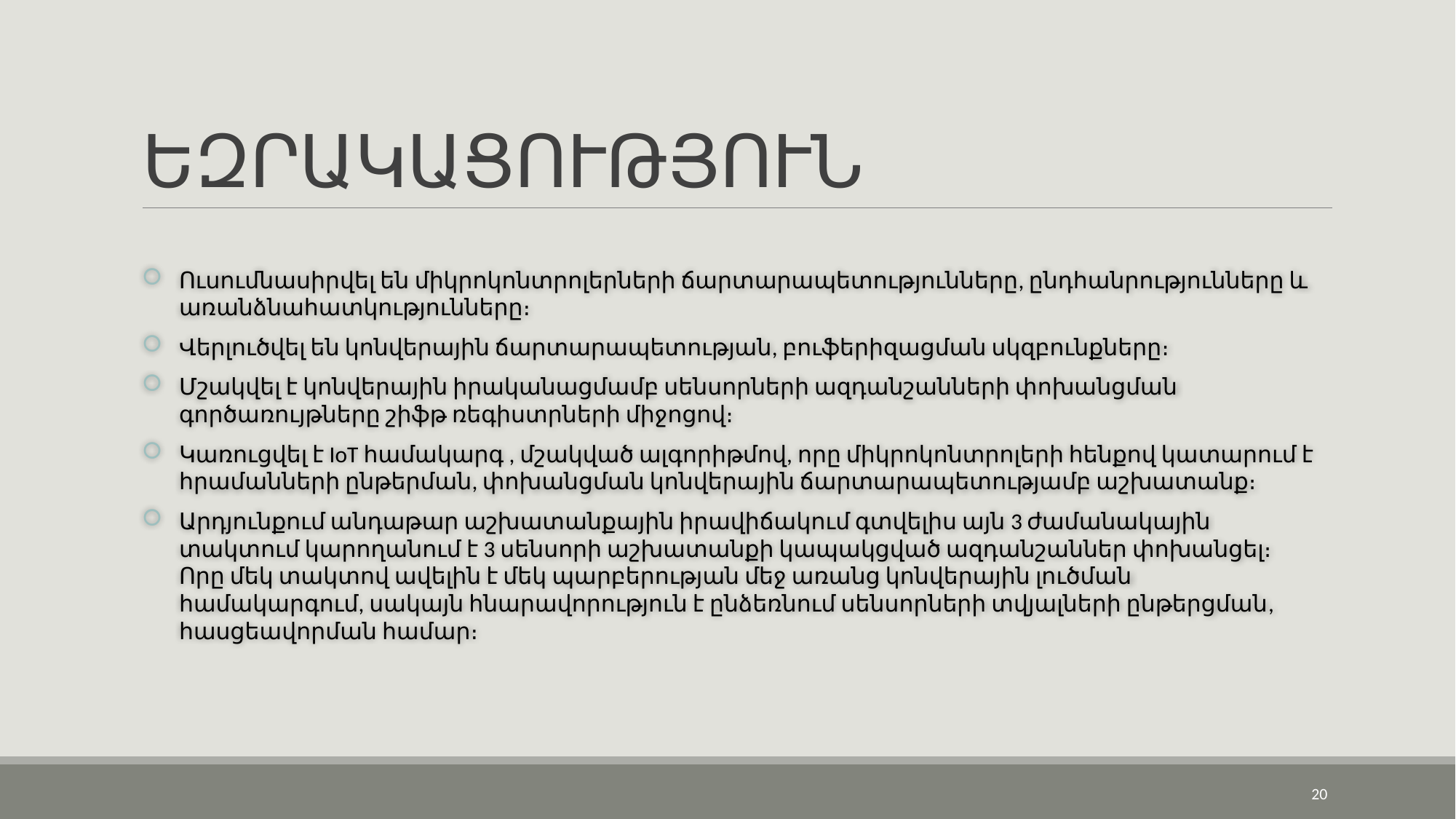

# ԵԶՐԱԿԱՑՈՒԹՅՈՒՆ
Ուսումնասիրվել են միկրոկոնտրոլերների ճարտարապետությունները, ընդհանրությունները և առանձնահատկությունները։
Վերլուծվել են կոնվերային ճարտարապետության, բուֆերիզացման սկզբունքները։
Մշակվել է կոնվերային իրականացմամբ սենսորների ազդանշանների փոխանցման գործառույթները շիֆթ ռեգիստրների միջոցով։
Կառուցվել է IoT համակարգ , մշակված ալգորիթմով, որը միկրոկոնտրոլերի հենքով կատարում է հրամանների ընթերման, փոխանցման կոնվերային ճարտարապետությամբ աշխատանք։
Արդյունքում անդաթար աշխատանքային իրավիճակում գտվելիս այն 3 ժամանակային տակտում կարողանում է 3 սենսորի աշխատանքի կապակցված ազդանշաններ փոխանցել։ Որը մեկ տակտով ավելին է մեկ պարբերության մեջ առանց կոնվերային լուծման համակարգում, սակայն հնարավորություն է ընձեռնում սենսորների տվյալների ընթերցման, հասցեավորման համար։
20